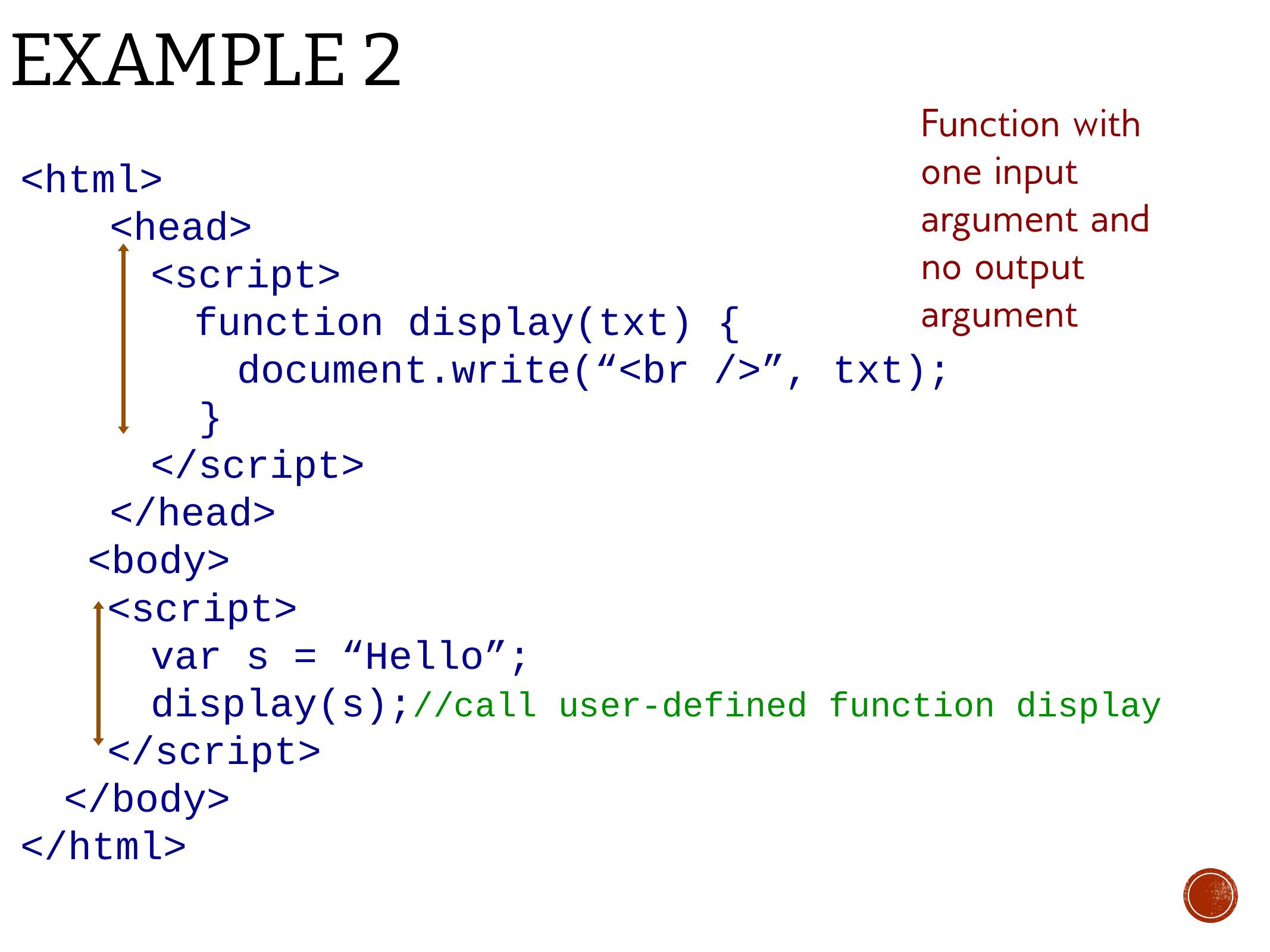

# Example 2
<html>
	<head>
<script>
function display(txt) {
document.write(“<br />”, txt);
}
</script>
	</head>
 <body>
<script>
var s = “Hello”;
display(s);//call user-defined function display
</script>
</body>
</html>
Function with one input argument and no output argument